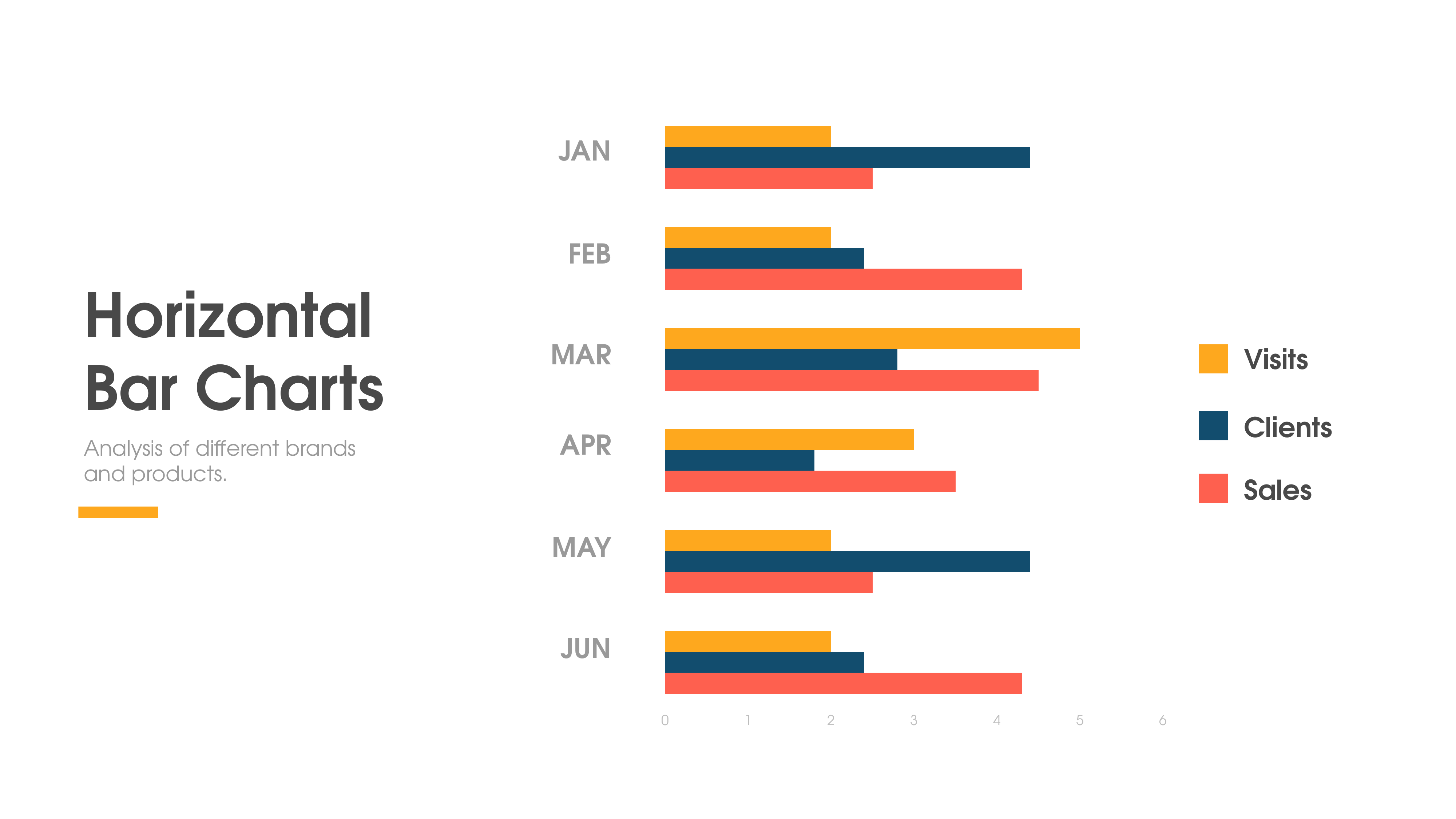

### Chart

| Category | Series 1 | Series 2 | Series 3 |
|---|---|---|---|
| Jan | 4.3 | 2.4 | 2.0 |
| Feb | 2.5 | 4.4 | 2.0 |
| Mar | 3.5 | 1.8 | 3.0 |
| Apr | 4.5 | 2.8 | 5.0 |
| Jun | 4.3 | 2.4 | 2.0 |
| Jul | 2.5 | 4.4 | 2.0 |
JAN
FEB
Horizontal Bar Charts
MAR
Visits

Clients

APR
Analysis of different brands and products.
Sales

MAY
JUN